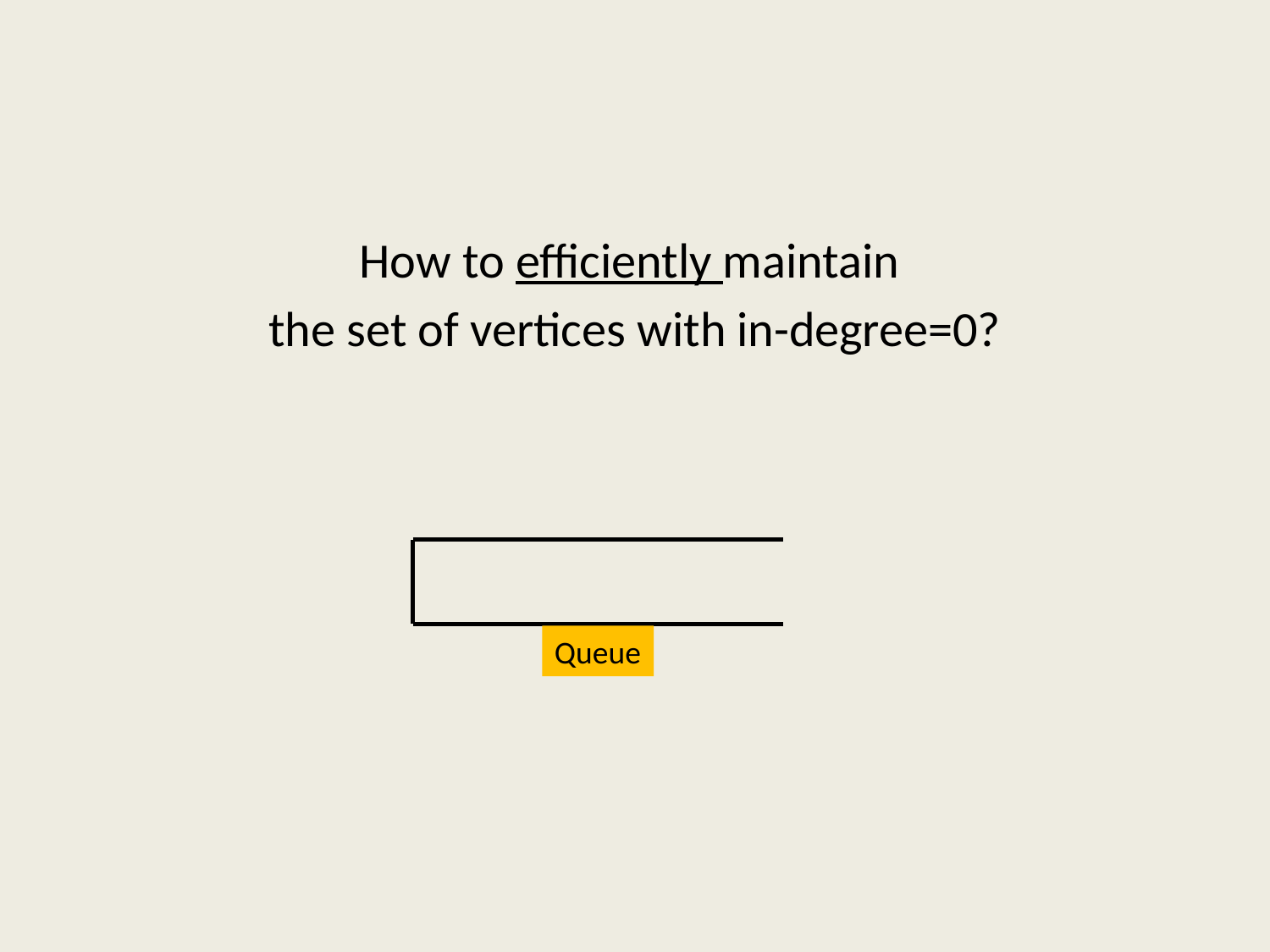

#
How to efficiently maintain
the set of vertices with in-degree=0?
Queue